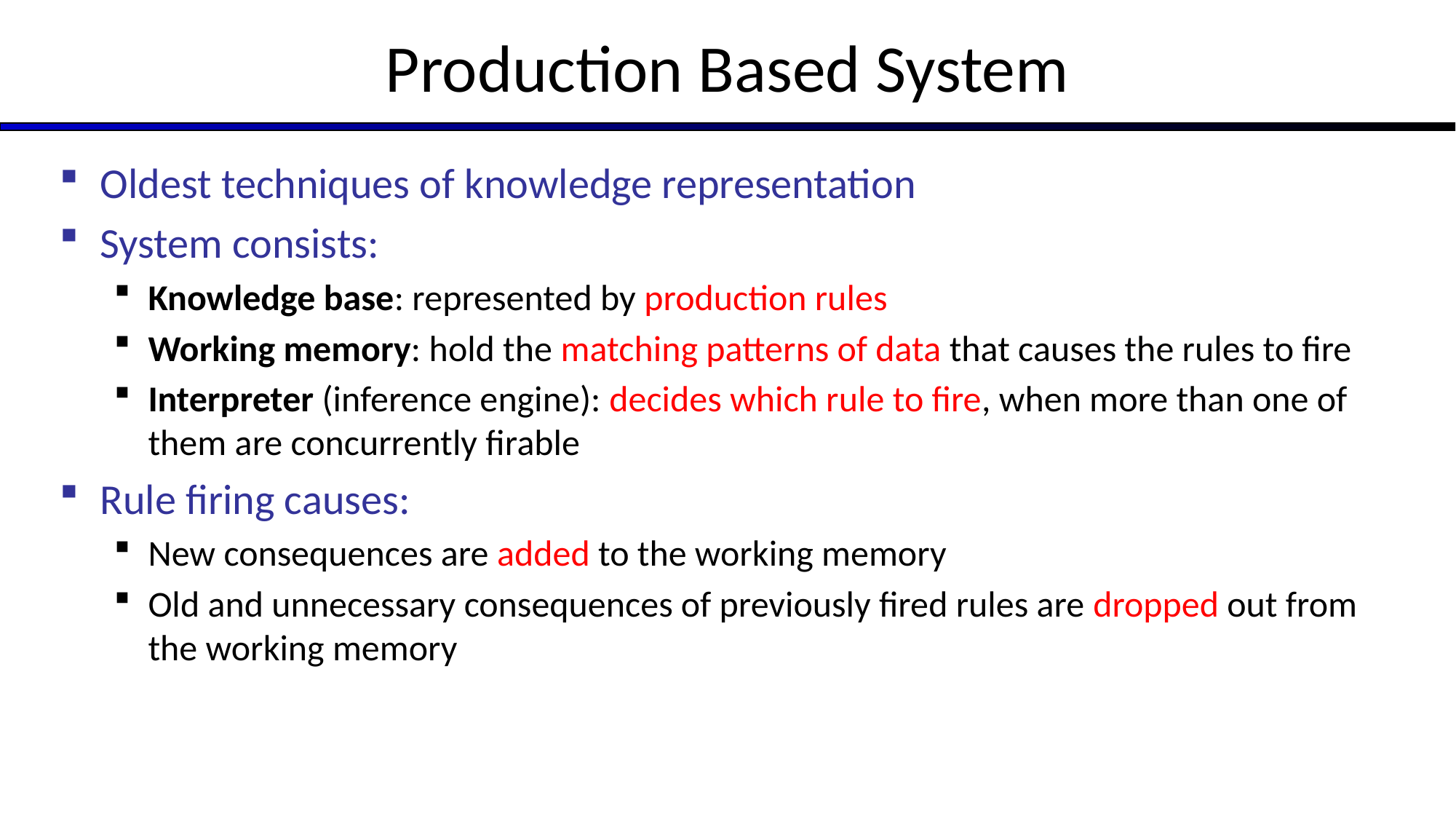

# Production Based System
Oldest techniques of knowledge representation
System consists:
Knowledge base: represented by production rules
Working memory: hold the matching patterns of data that causes the rules to fire
Interpreter (inference engine): decides which rule to fire, when more than one of them are concurrently firable
Rule firing causes:
New consequences are added to the working memory
Old and unnecessary consequences of previously fired rules are dropped out from the working memory